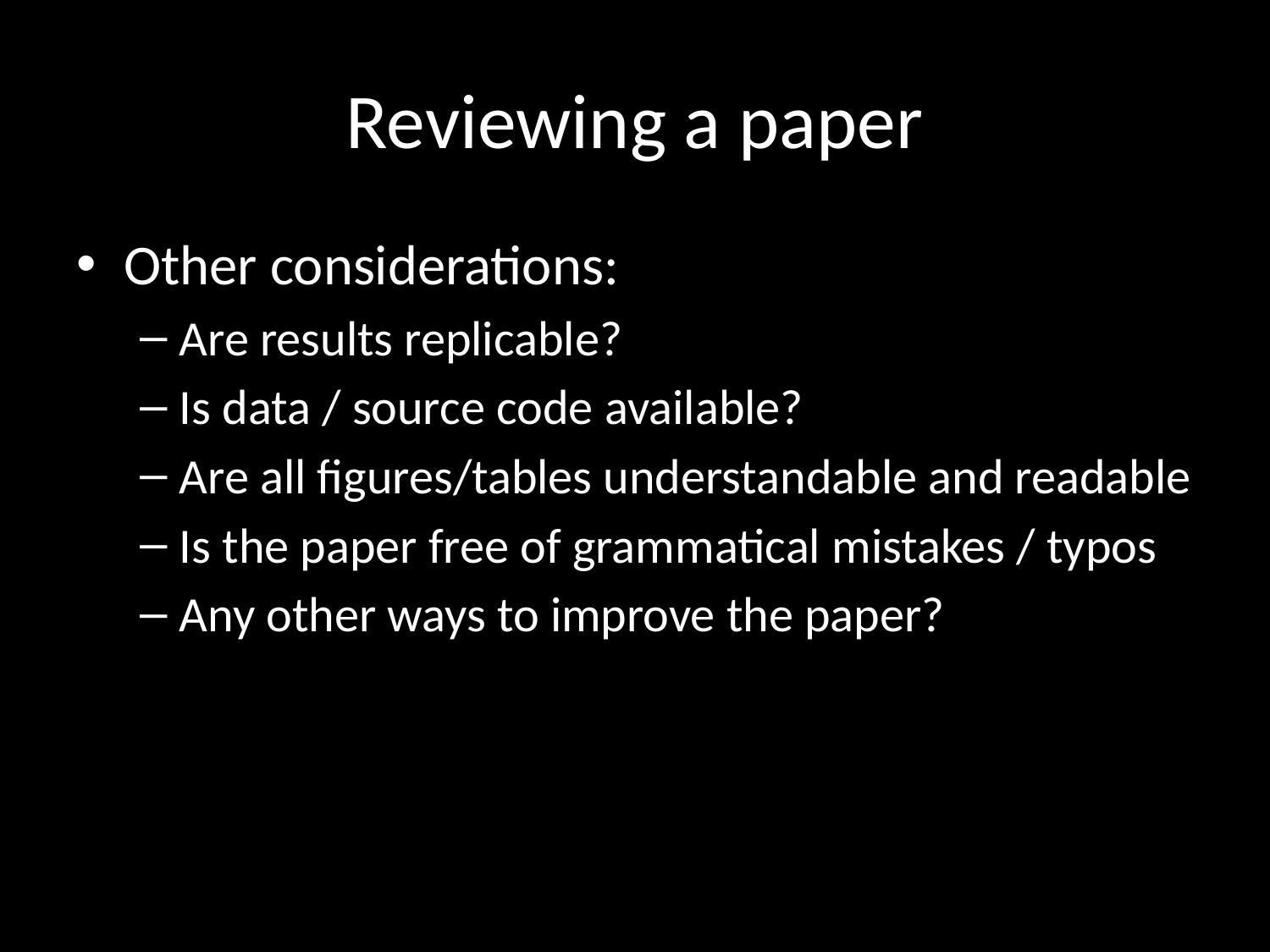

# Reviewing a paper
Other considerations:
Are results replicable?
Is data / source code available?
Are all figures/tables understandable and readable
Is the paper free of grammatical mistakes / typos
Any other ways to improve the paper?